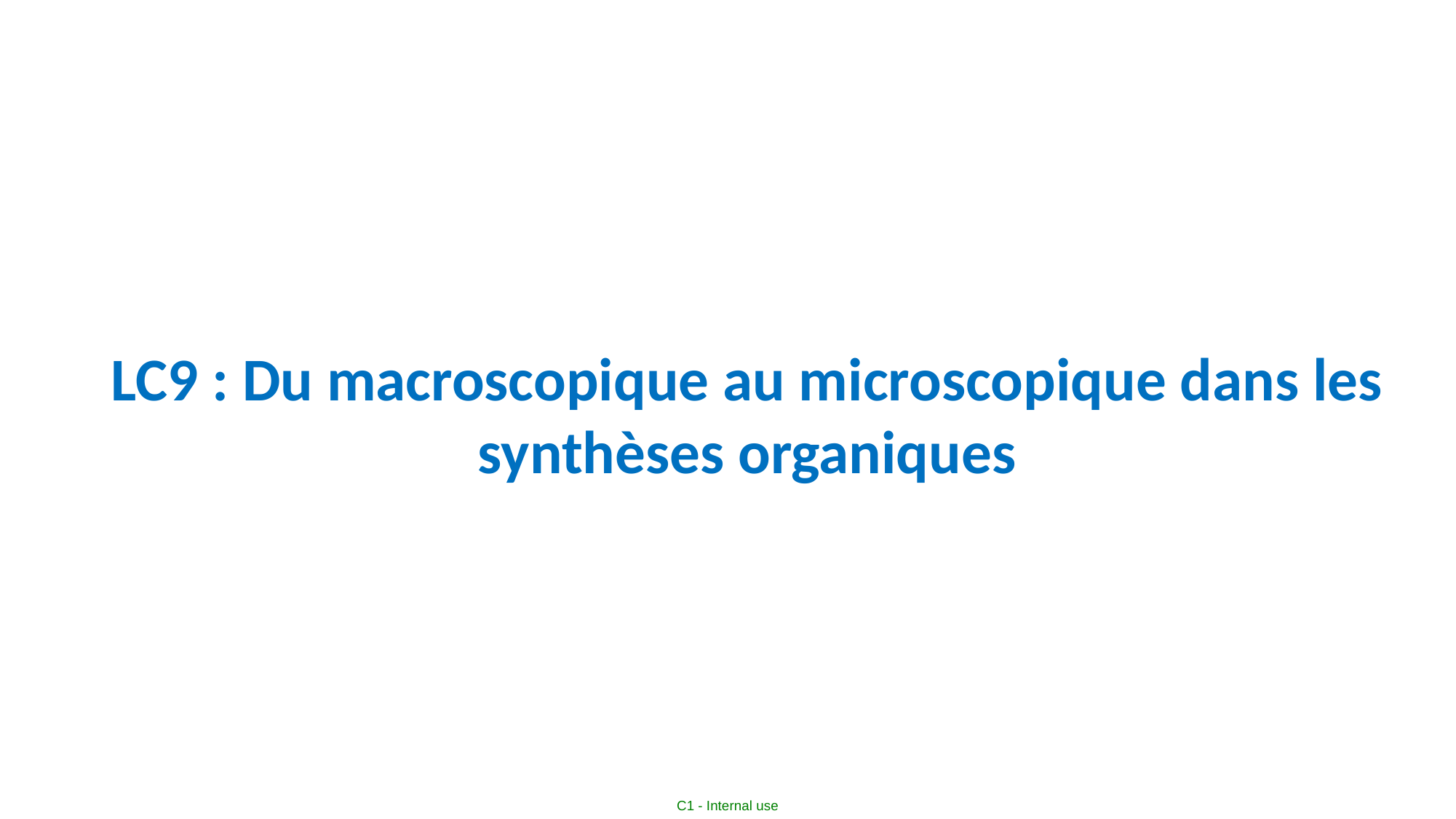

LC9 : Du macroscopique au microscopique dans les synthèses organiques